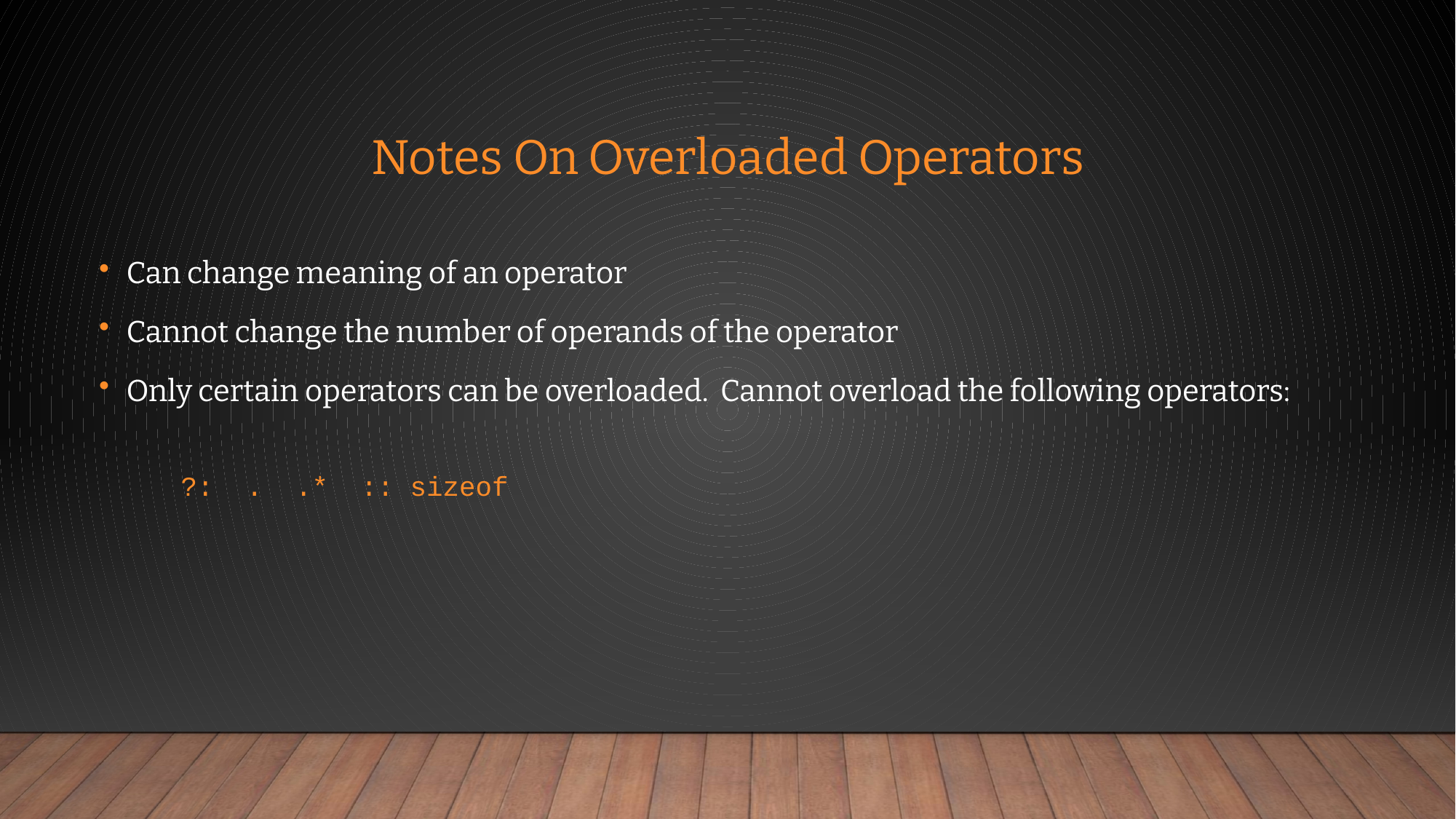

# Notes On Overloaded Operators
Can change meaning of an operator
Cannot change the number of operands of the operator
Only certain operators can be overloaded.  Cannot overload the following operators:

	?:  .  .*  :: sizeof